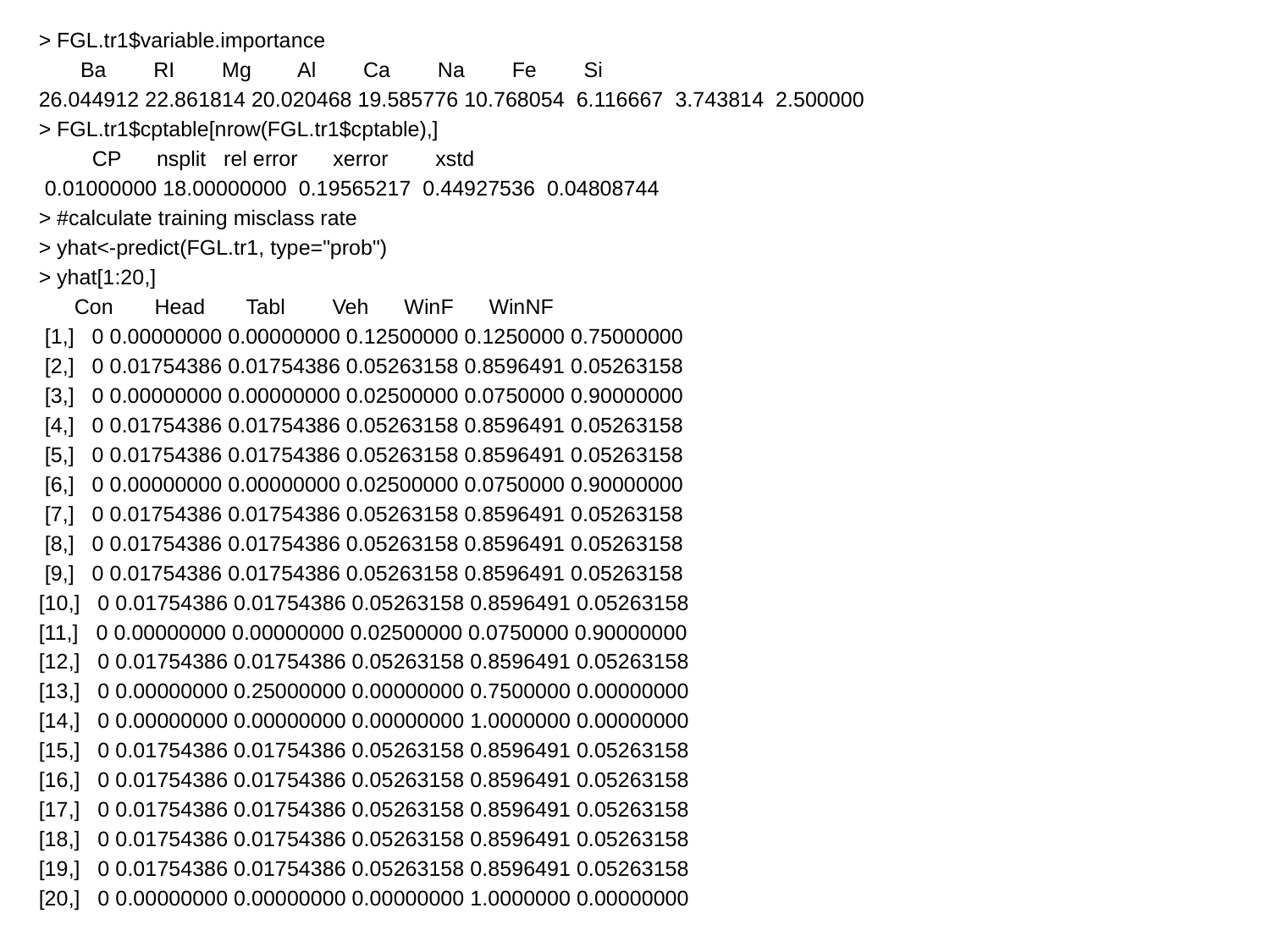

> FGL.tr1$variable.importance
       Ba        RI        Mg        Al        Ca        Na        Fe        Si
26.044912 22.861814 20.020468 19.585776 10.768054  6.116667  3.743814  2.500000
> FGL.tr1$cptable[nrow(FGL.tr1$cptable),]
         CP      nsplit   rel error      xerror        xstd
 0.01000000 18.00000000  0.19565217  0.44927536  0.04808744
> #calculate training misclass rate
> yhat<-predict(FGL.tr1, type="prob")
> yhat[1:20,]
      Con       Head       Tabl        Veh      WinF      WinNF
 [1,]   0 0.00000000 0.00000000 0.12500000 0.1250000 0.75000000
 [2,]   0 0.01754386 0.01754386 0.05263158 0.8596491 0.05263158
 [3,]   0 0.00000000 0.00000000 0.02500000 0.0750000 0.90000000
 [4,]   0 0.01754386 0.01754386 0.05263158 0.8596491 0.05263158
 [5,]   0 0.01754386 0.01754386 0.05263158 0.8596491 0.05263158
 [6,]   0 0.00000000 0.00000000 0.02500000 0.0750000 0.90000000
 [7,]   0 0.01754386 0.01754386 0.05263158 0.8596491 0.05263158
 [8,]   0 0.01754386 0.01754386 0.05263158 0.8596491 0.05263158
 [9,]   0 0.01754386 0.01754386 0.05263158 0.8596491 0.05263158
[10,]   0 0.01754386 0.01754386 0.05263158 0.8596491 0.05263158
[11,]   0 0.00000000 0.00000000 0.02500000 0.0750000 0.90000000
[12,]   0 0.01754386 0.01754386 0.05263158 0.8596491 0.05263158
[13,]   0 0.00000000 0.25000000 0.00000000 0.7500000 0.00000000
[14,]   0 0.00000000 0.00000000 0.00000000 1.0000000 0.00000000
[15,]   0 0.01754386 0.01754386 0.05263158 0.8596491 0.05263158
[16,]   0 0.01754386 0.01754386 0.05263158 0.8596491 0.05263158
[17,]   0 0.01754386 0.01754386 0.05263158 0.8596491 0.05263158
[18,]   0 0.01754386 0.01754386 0.05263158 0.8596491 0.05263158
[19,]   0 0.01754386 0.01754386 0.05263158 0.8596491 0.05263158
[20,]   0 0.00000000 0.00000000 0.00000000 1.0000000 0.00000000